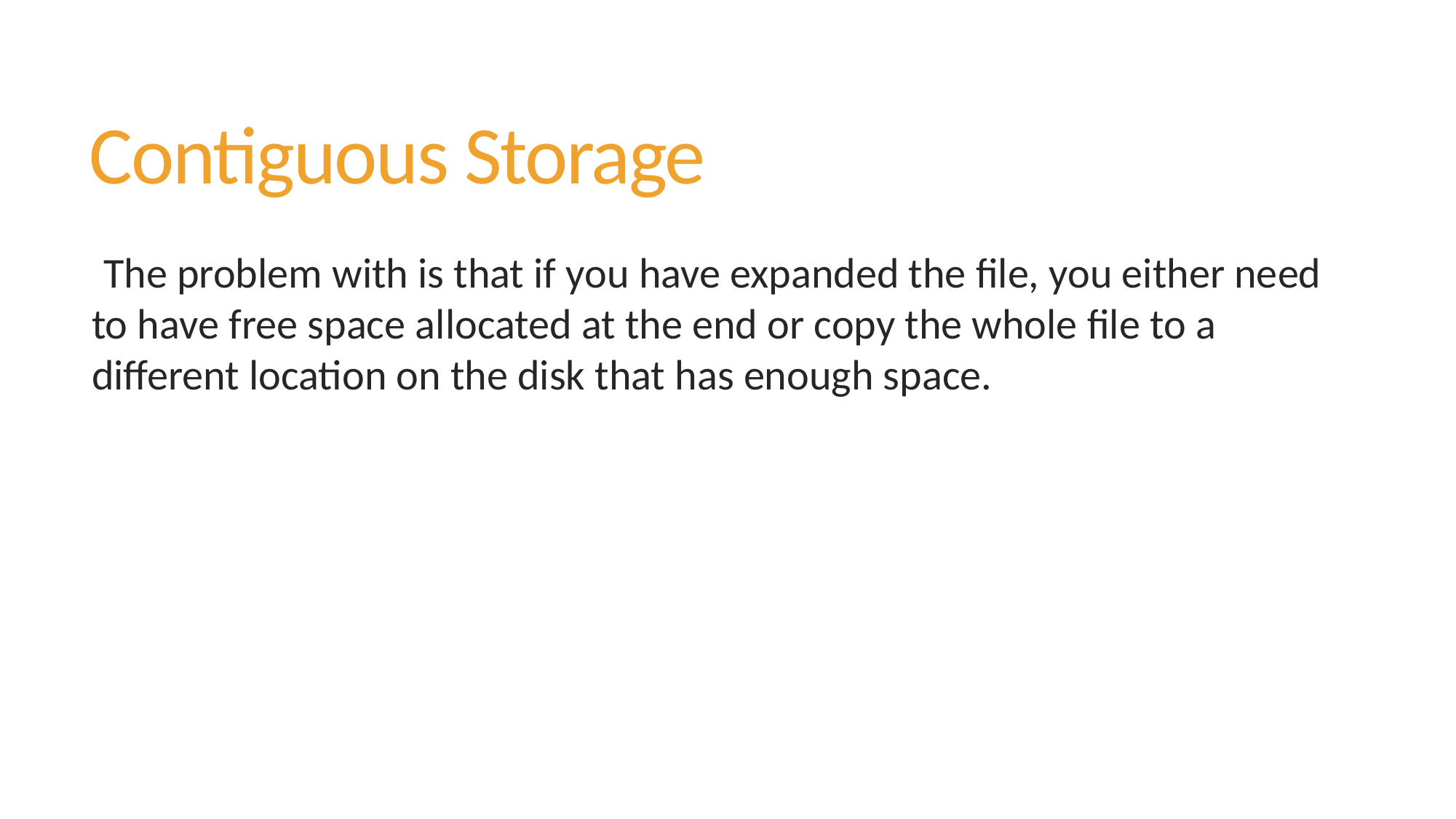

# Contiguous Storage
The problem with is that if you have expanded the file, you either need to have free space allocated at the end or copy the whole file to a different location on the disk that has enough space.